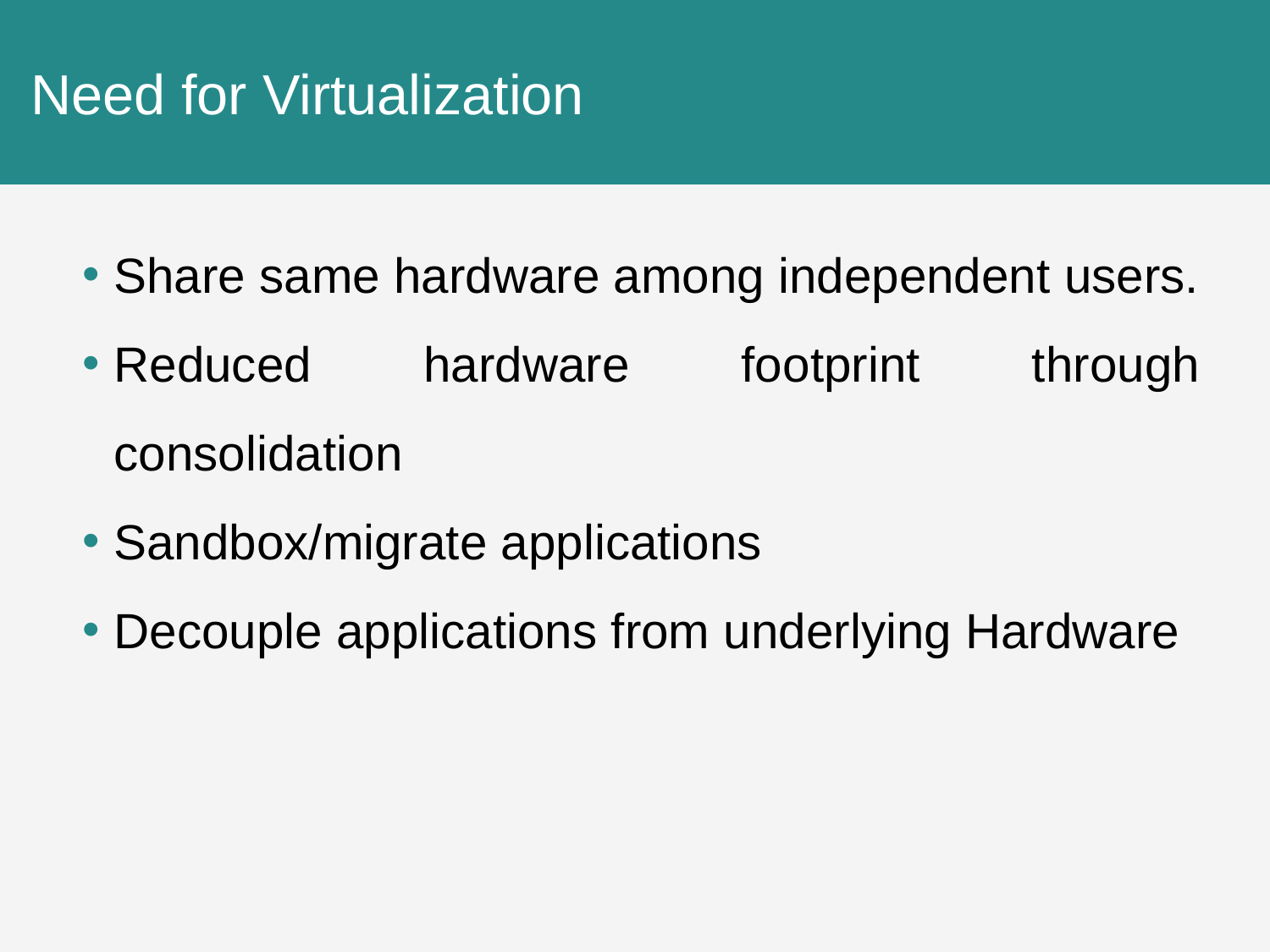

# Need for Virtualization
Share same hardware among independent users.
Reduced hardware footprint through consolidation
Sandbox/migrate applications
Decouple applications from underlying Hardware